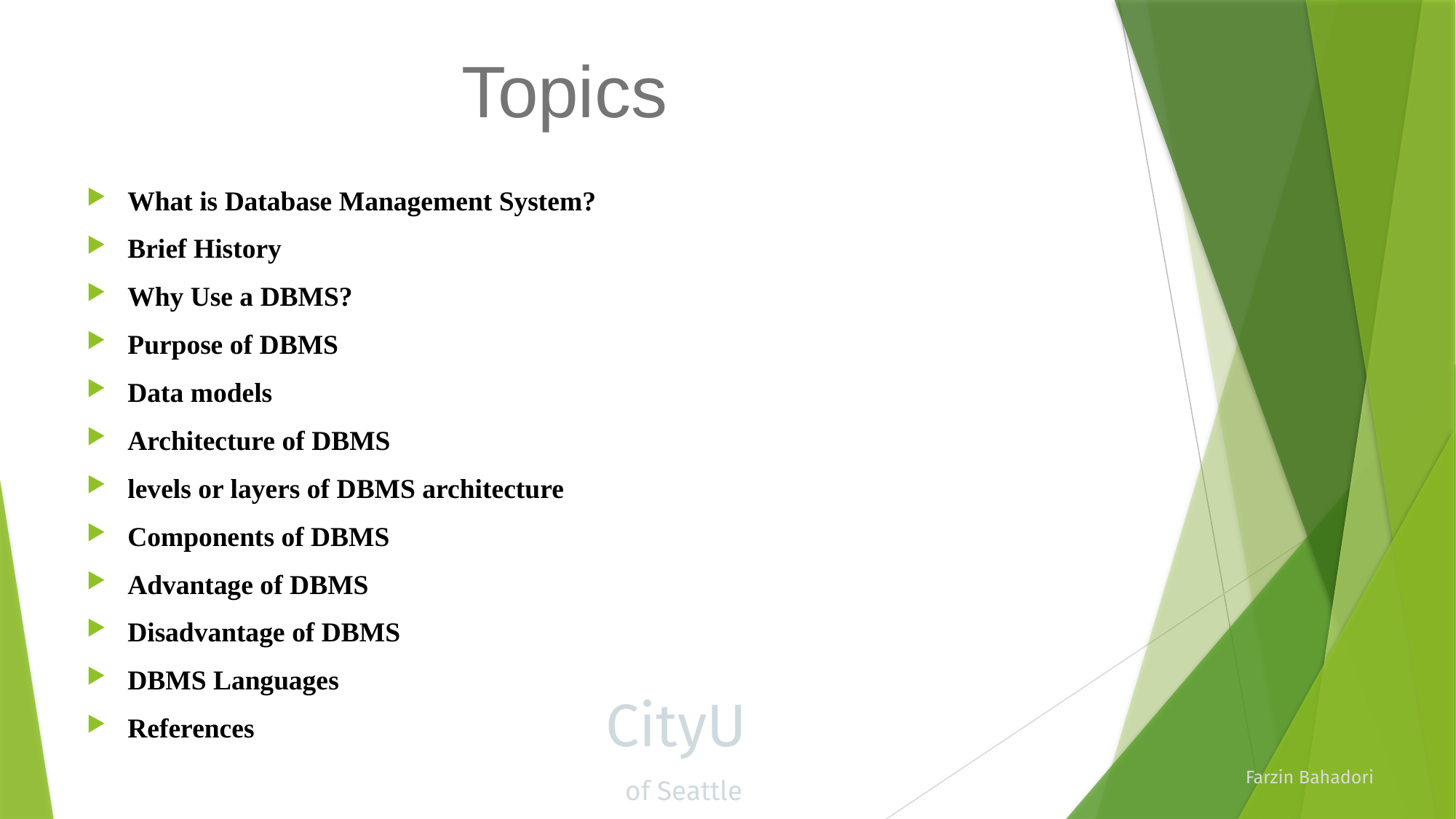

# Topics
What is Database Management System?
Brief History
Why Use a DBMS?
Purpose of DBMS
Data models
Architecture of DBMS
levels or layers of DBMS architecture
Components of DBMS
Advantage of DBMS
Disadvantage of DBMS
DBMS Languages
References
CityU
of Seattle

Farzin Bahadori